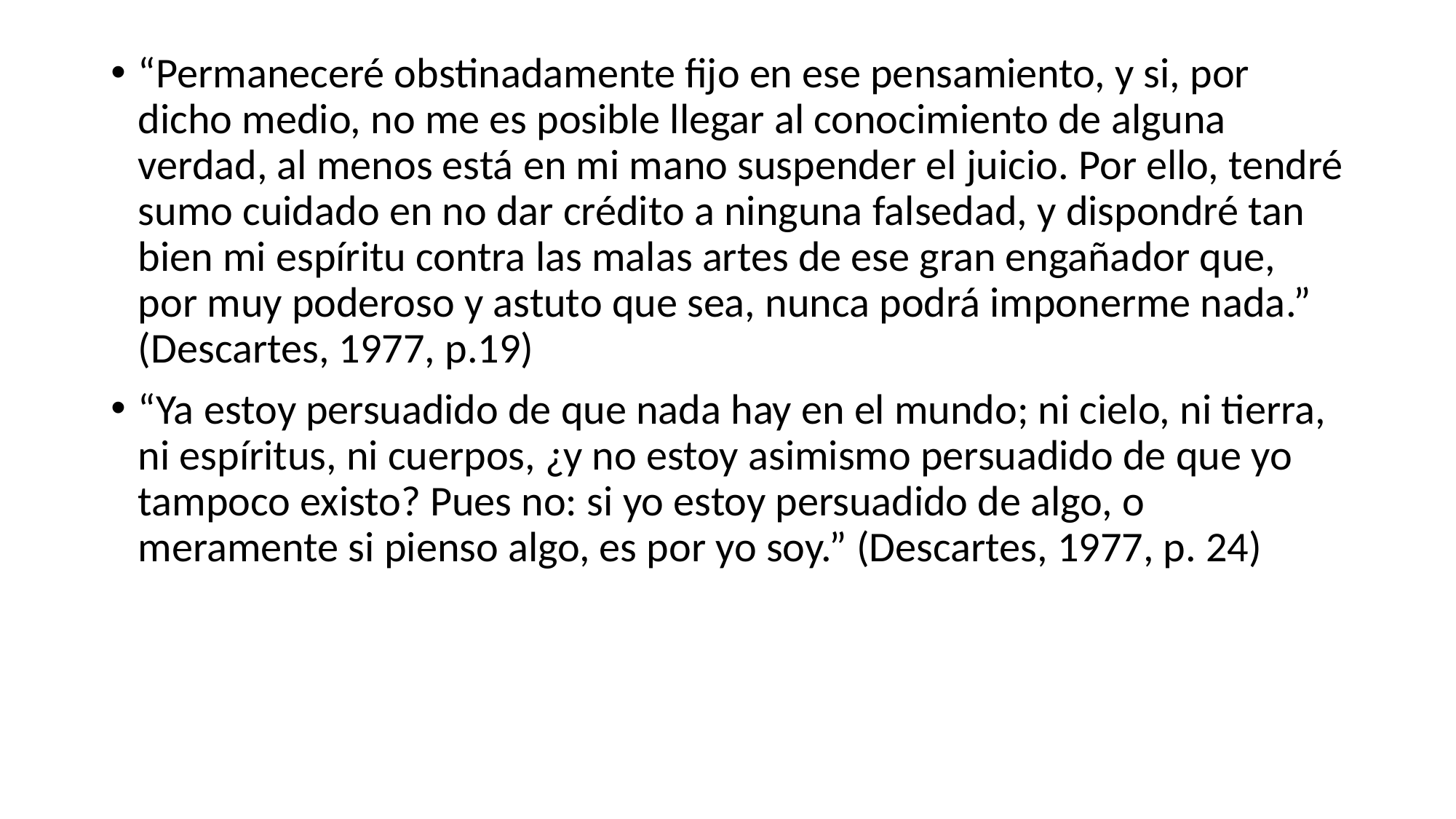

“Permaneceré obstinadamente fijo en ese pensamiento, y si, por dicho medio, no me es posible llegar al conocimiento de alguna verdad, al menos está en mi mano suspender el juicio. Por ello, tendré sumo cuidado en no dar crédito a ninguna falsedad, y dispondré tan bien mi espíritu contra las malas artes de ese gran engañador que, por muy poderoso y astuto que sea, nunca podrá imponerme nada.” (Descartes, 1977, p.19)
“Ya estoy persuadido de que nada hay en el mundo; ni cielo, ni tierra, ni espíritus, ni cuerpos, ¿y no estoy asimismo persuadido de que yo tampoco existo? Pues no: si yo estoy persuadido de algo, o meramente si pienso algo, es por yo soy.” (Descartes, 1977, p. 24)